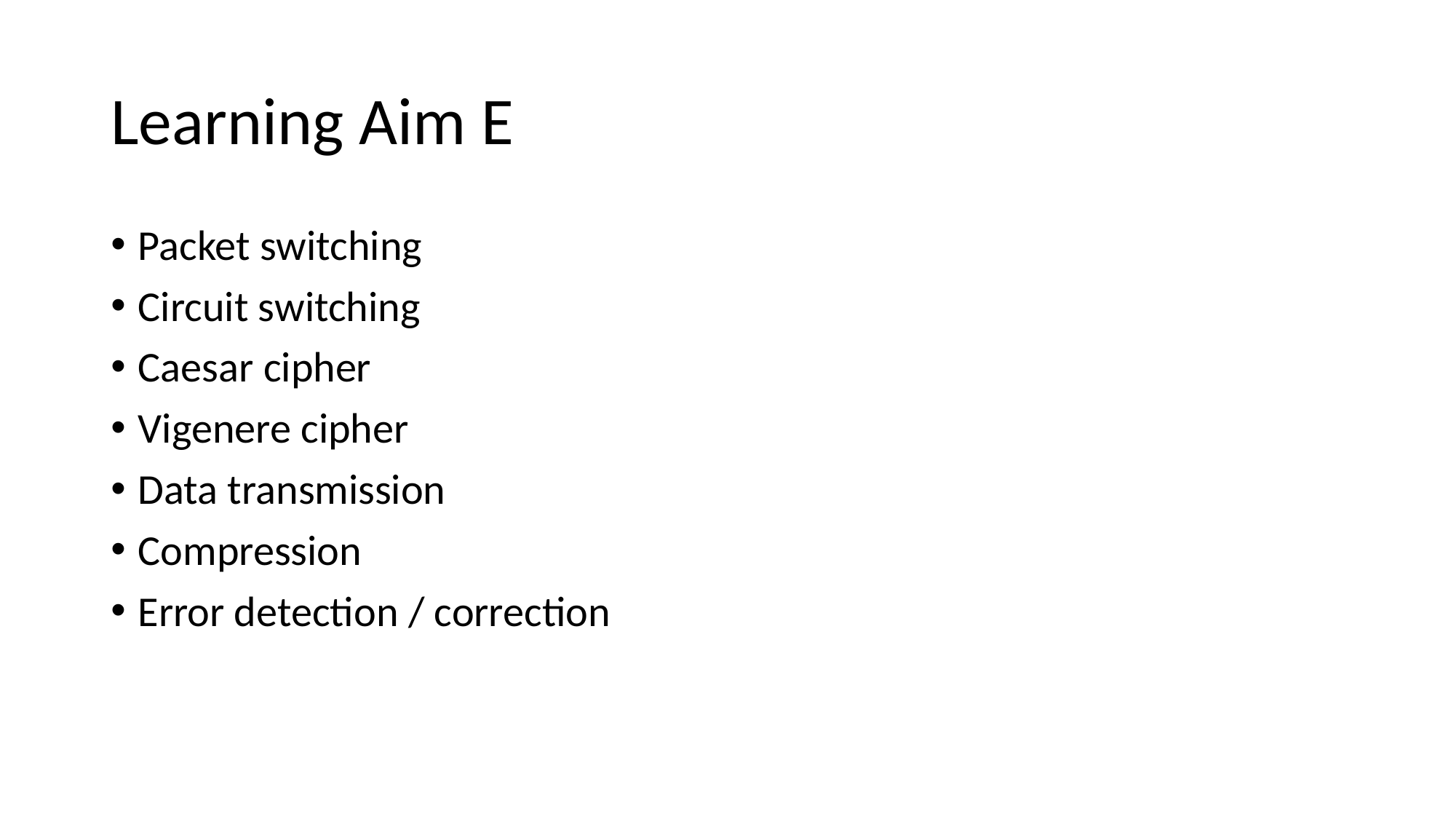

# Learning Aim E
Packet switching
Circuit switching
Caesar cipher
Vigenere cipher
Data transmission
Compression
Error detection / correction